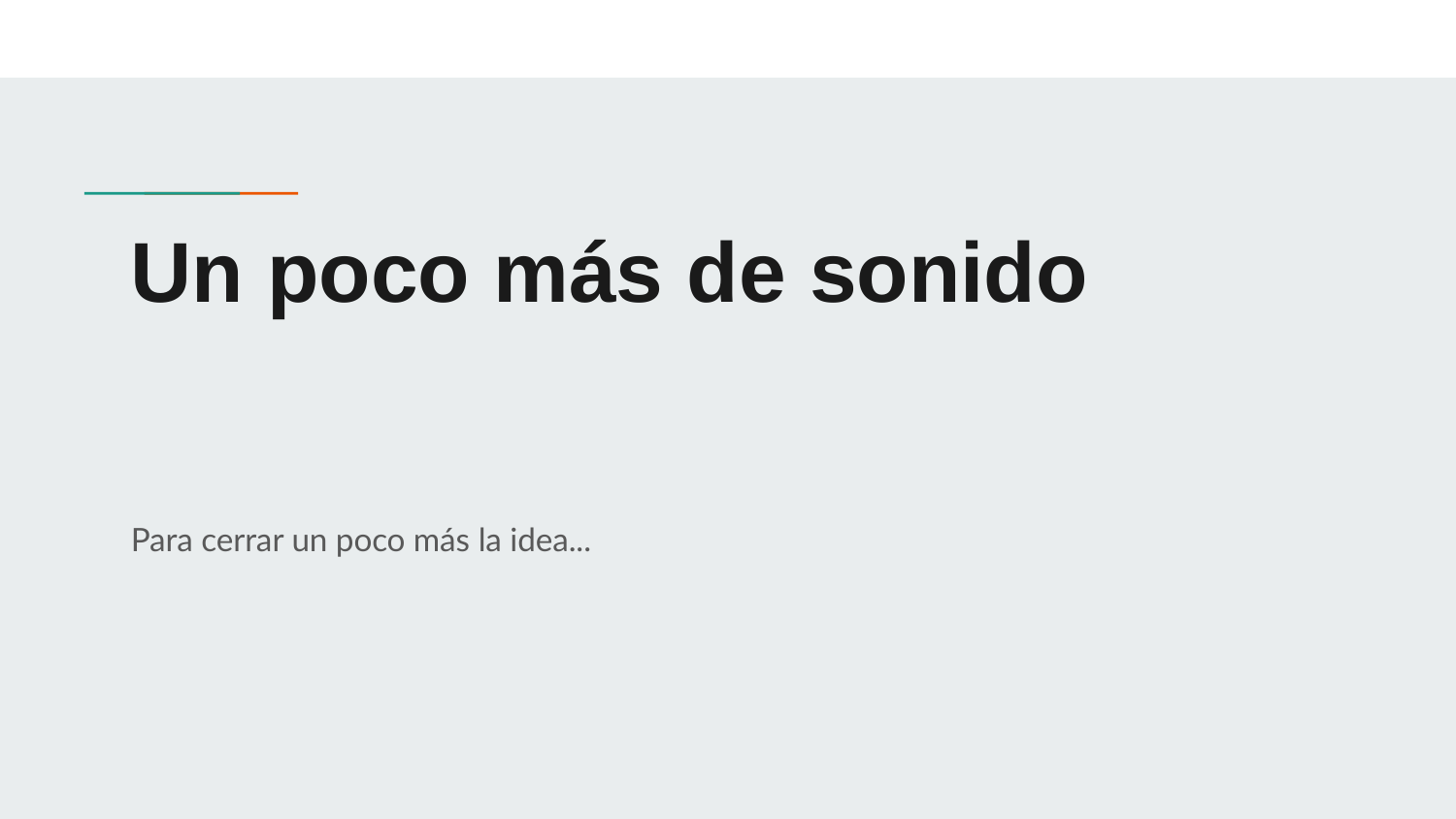

# Un poco más de sonido
Para cerrar un poco más la idea...